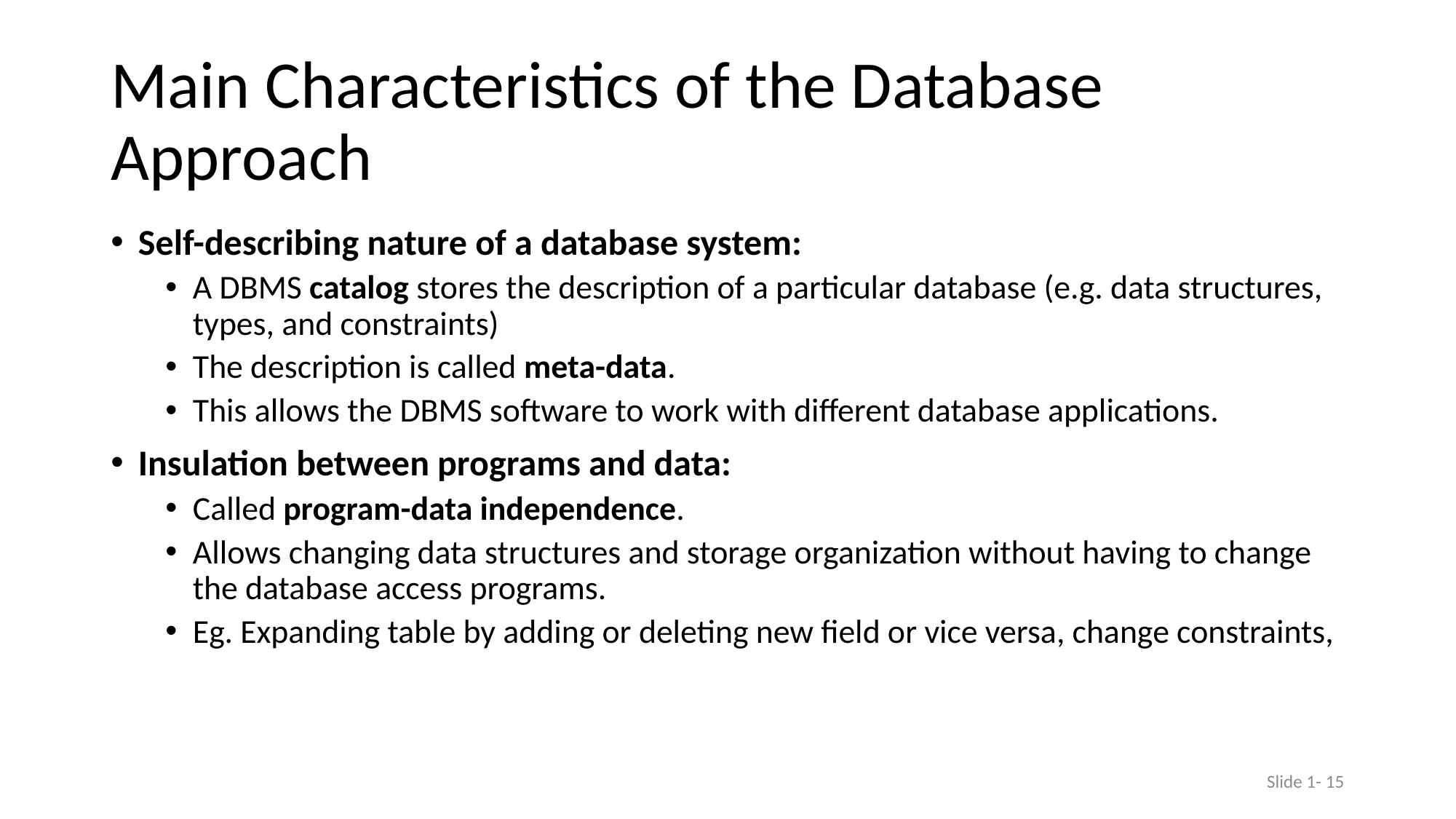

# Main Characteristics of the Database Approach
Self-describing nature of a database system:
A DBMS catalog stores the description of a particular database (e.g. data structures, types, and constraints)
The description is called meta-data.
This allows the DBMS software to work with different database applications.
Insulation between programs and data:
Called program-data independence.
Allows changing data structures and storage organization without having to change the database access programs.
Eg. Expanding table by adding or deleting new field or vice versa, change constraints,
Slide 1- 15